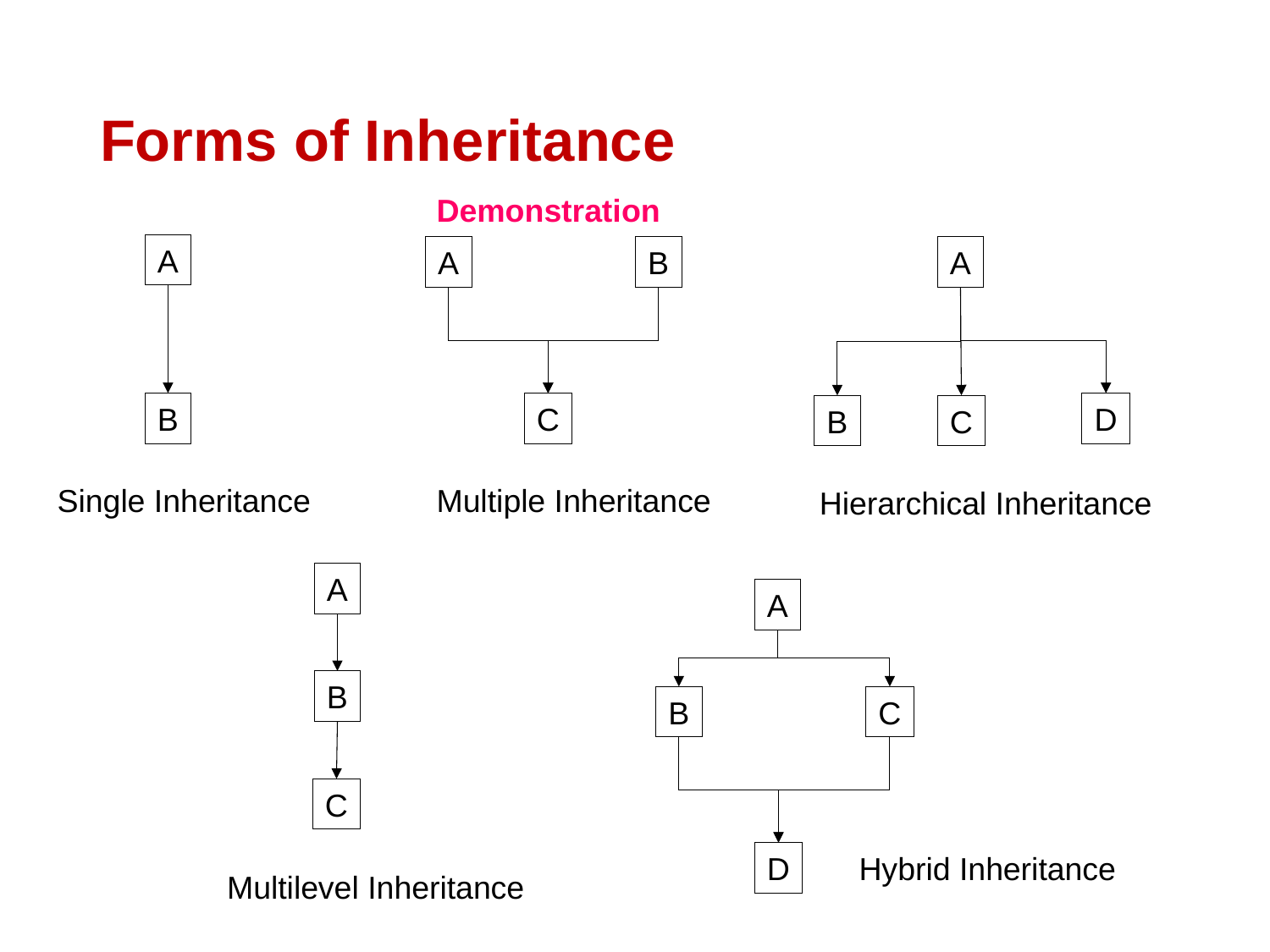

# Forms of Inheritance
Demonstration
A
B
Single Inheritance
A
B
C
Multiple Inheritance
A
D
B
C
Hierarchical Inheritance
A
B
C
Multilevel Inheritance
A
B
C
Hybrid Inheritance
D